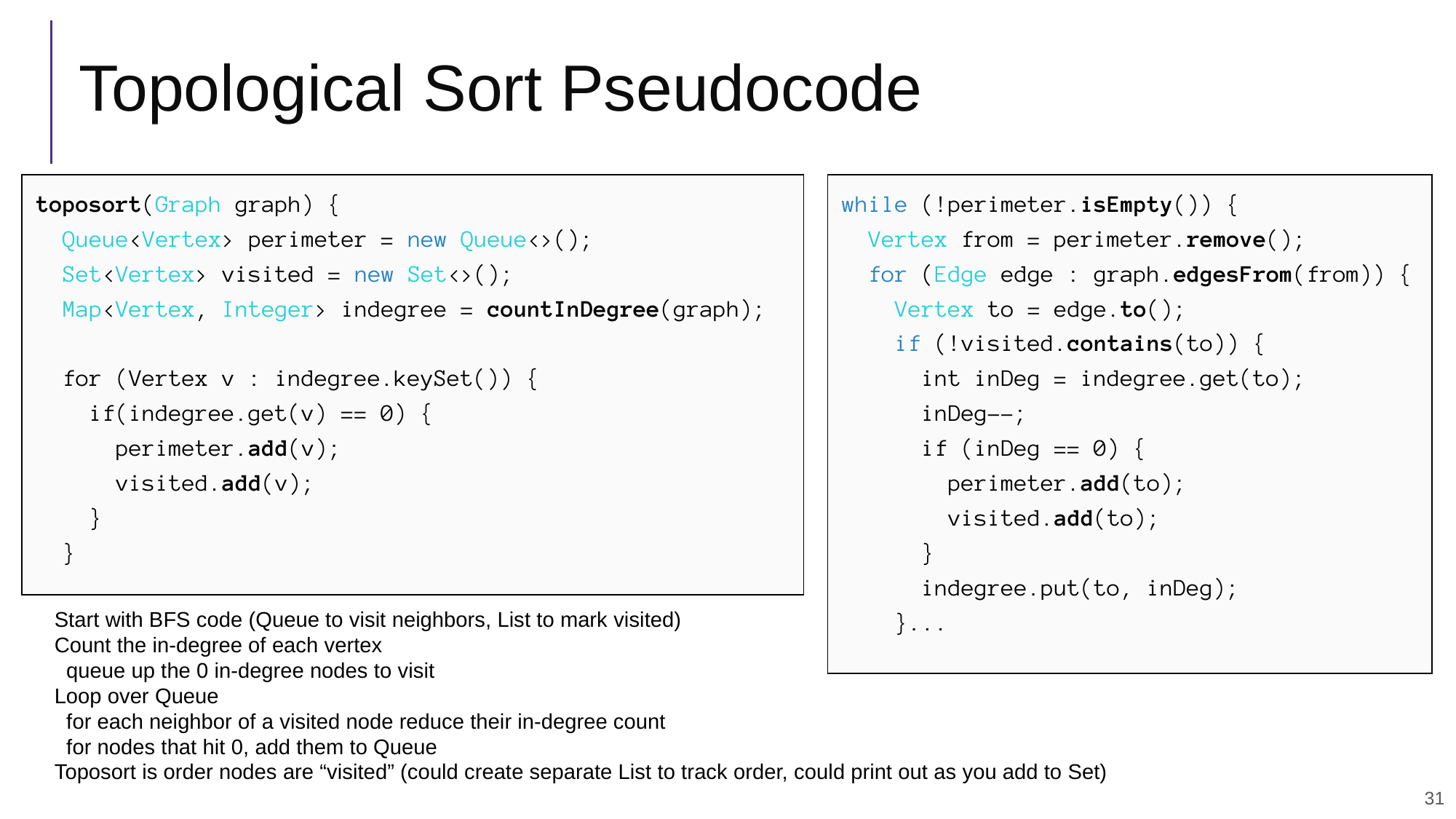

# Topological Sort Pseudocode
toposort(Graph graph) {
  Queue<Vertex> perimeter = new Queue<>();
  Set<Vertex> visited = new Set<>();
  Map<Vertex, Integer> indegree = countInDegree(graph);

  for (Vertex v : indegree.keySet()) {
    if(indegree.get(v) == 0) {
      perimeter.add(v);
      visited.add(v);
    }
  }
while (!perimeter.isEmpty()) {
  Vertex from = perimeter.remove();
  for (Edge edge : graph.edgesFrom(from)) {
    Vertex to = edge.to();
    if (!visited.contains(to)) {
      int inDeg = indegree.get(to);
      inDeg--;
      if (inDeg == 0) {
        perimeter.add(to);
        visited.add(to);
      }
      indegree.put(to, inDeg);
    }...

Start with BFS code (Queue to visit neighbors, List to mark visited)
Count the in-degree of each vertex
  queue up the 0 in-degree nodes to visit
Loop over Queue
  for each neighbor of a visited node reduce their in-degree count
  for nodes that hit 0, add them to Queue
Toposort is order nodes are “visited” (could create separate List to track order, could print out as you add to Set)